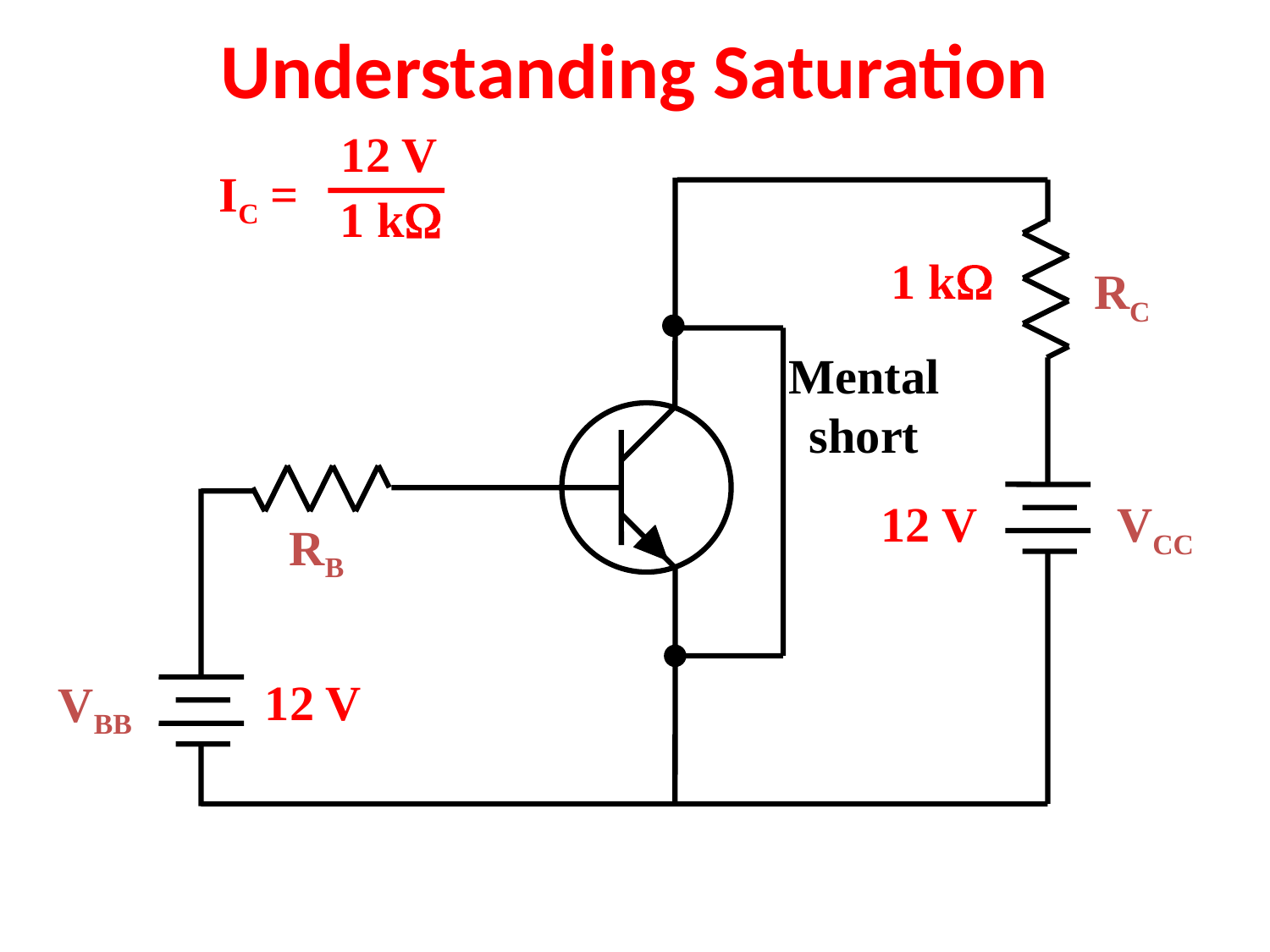

Understanding Saturation
12 V
IC =
1 kΩ

1 kΩ
RC

Mental
short

12 V
VCC

RB

12 V
VBB